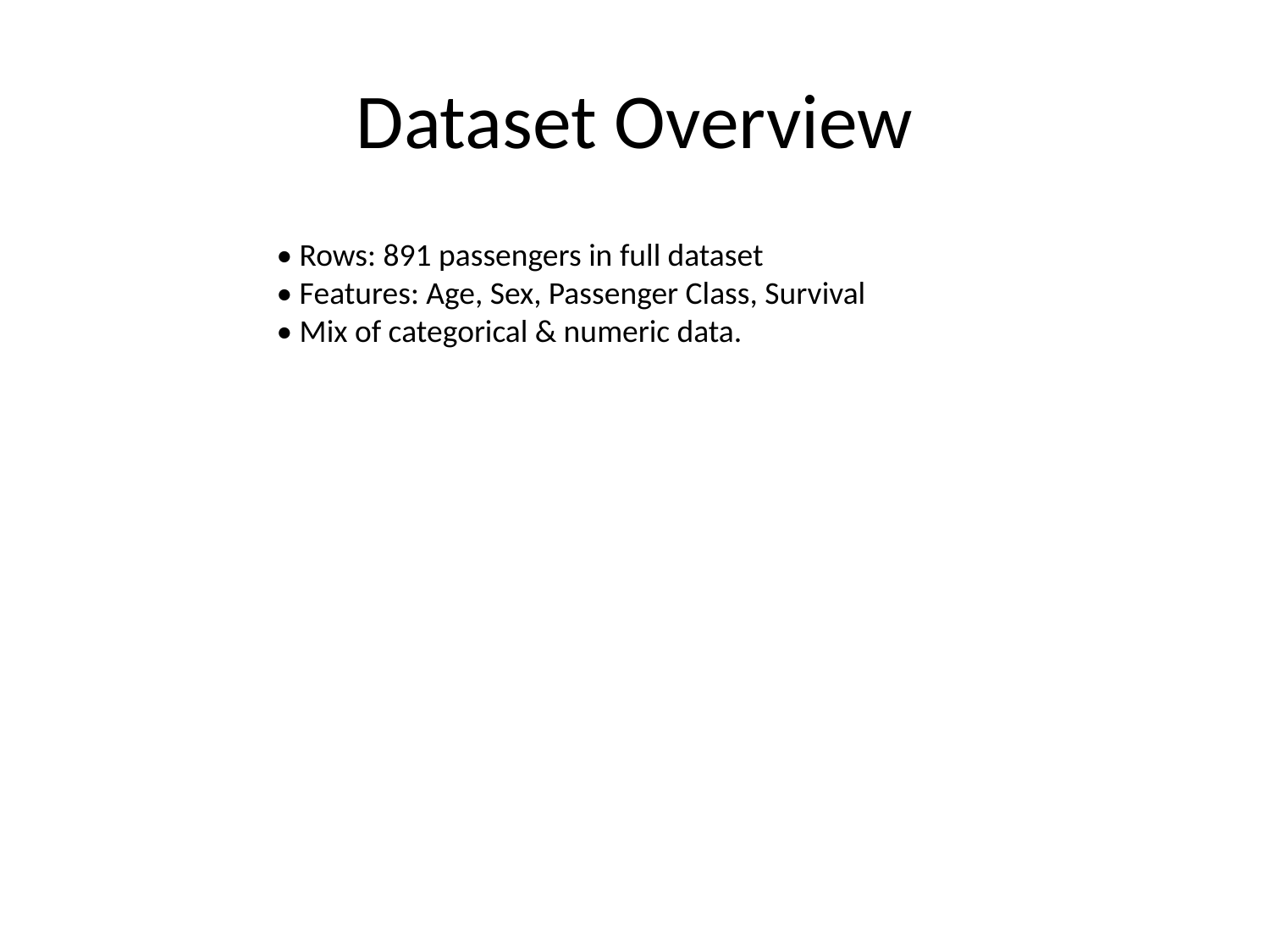

# Dataset Overview

• Rows: 891 passengers in full dataset
• Features: Age, Sex, Passenger Class, Survival
• Mix of categorical & numeric data.